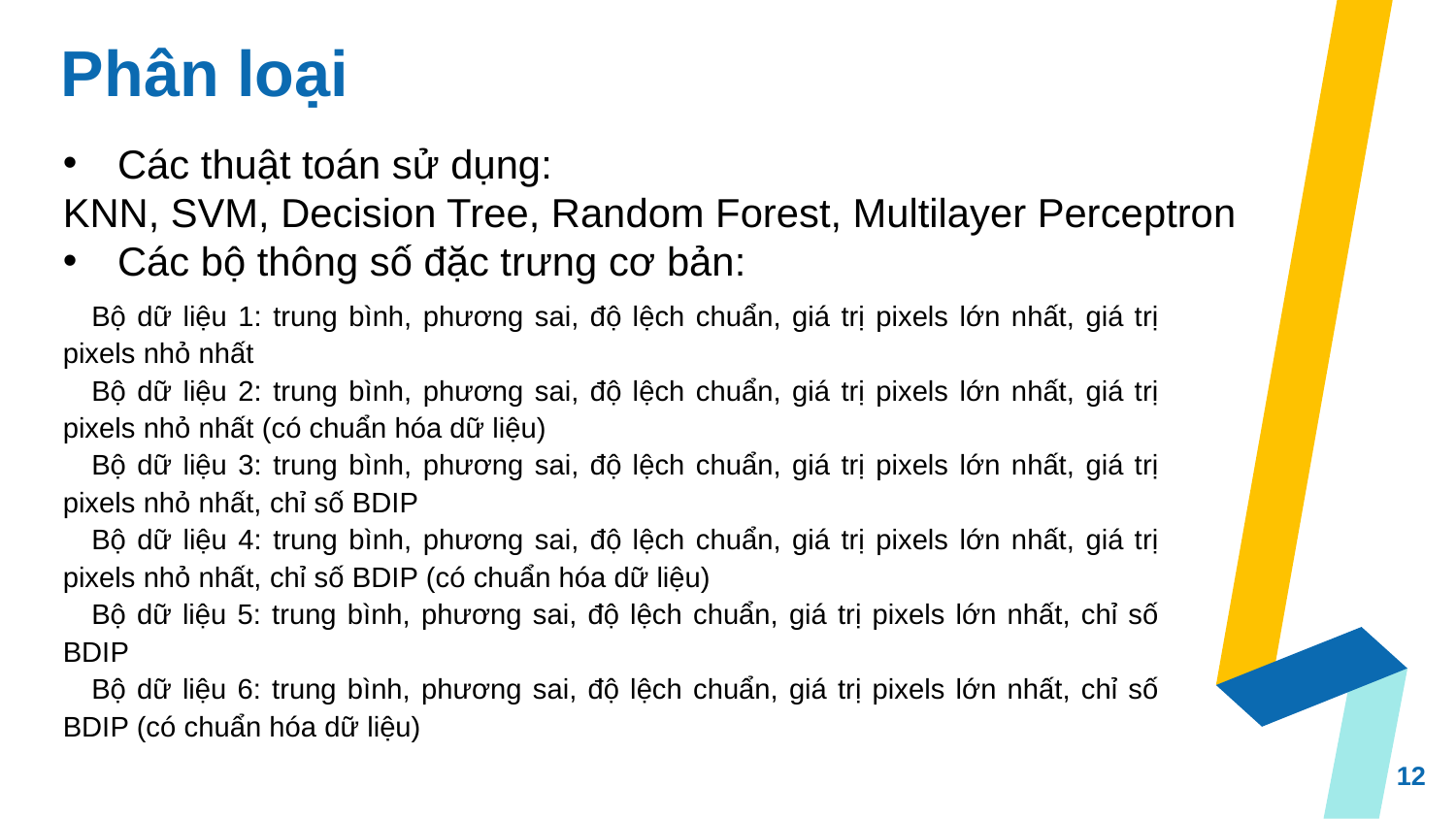

# Phân loại

Các thuật toán sử dụng:
KNN, SVM, Decision Tree, Random Forest, Multilayer Perceptron
Các bộ thông số đặc trưng cơ bản:

Bộ dữ liệu 1: trung bình, phương sai, độ lệch chuẩn, giá trị pixels lớn nhất, giá trị pixels nhỏ nhất
Bộ dữ liệu 2: trung bình, phương sai, độ lệch chuẩn, giá trị pixels lớn nhất, giá trị pixels nhỏ nhất (có chuẩn hóa dữ liệu)
Bộ dữ liệu 3: trung bình, phương sai, độ lệch chuẩn, giá trị pixels lớn nhất, giá trị pixels nhỏ nhất, chỉ số BDIP
Bộ dữ liệu 4: trung bình, phương sai, độ lệch chuẩn, giá trị pixels lớn nhất, giá trị pixels nhỏ nhất, chỉ số BDIP (có chuẩn hóa dữ liệu)
Bộ dữ liệu 5: trung bình, phương sai, độ lệch chuẩn, giá trị pixels lớn nhất, chỉ số BDIP
Bộ dữ liệu 6: trung bình, phương sai, độ lệch chuẩn, giá trị pixels lớn nhất, chỉ số BDIP (có chuẩn hóa dữ liệu)
12